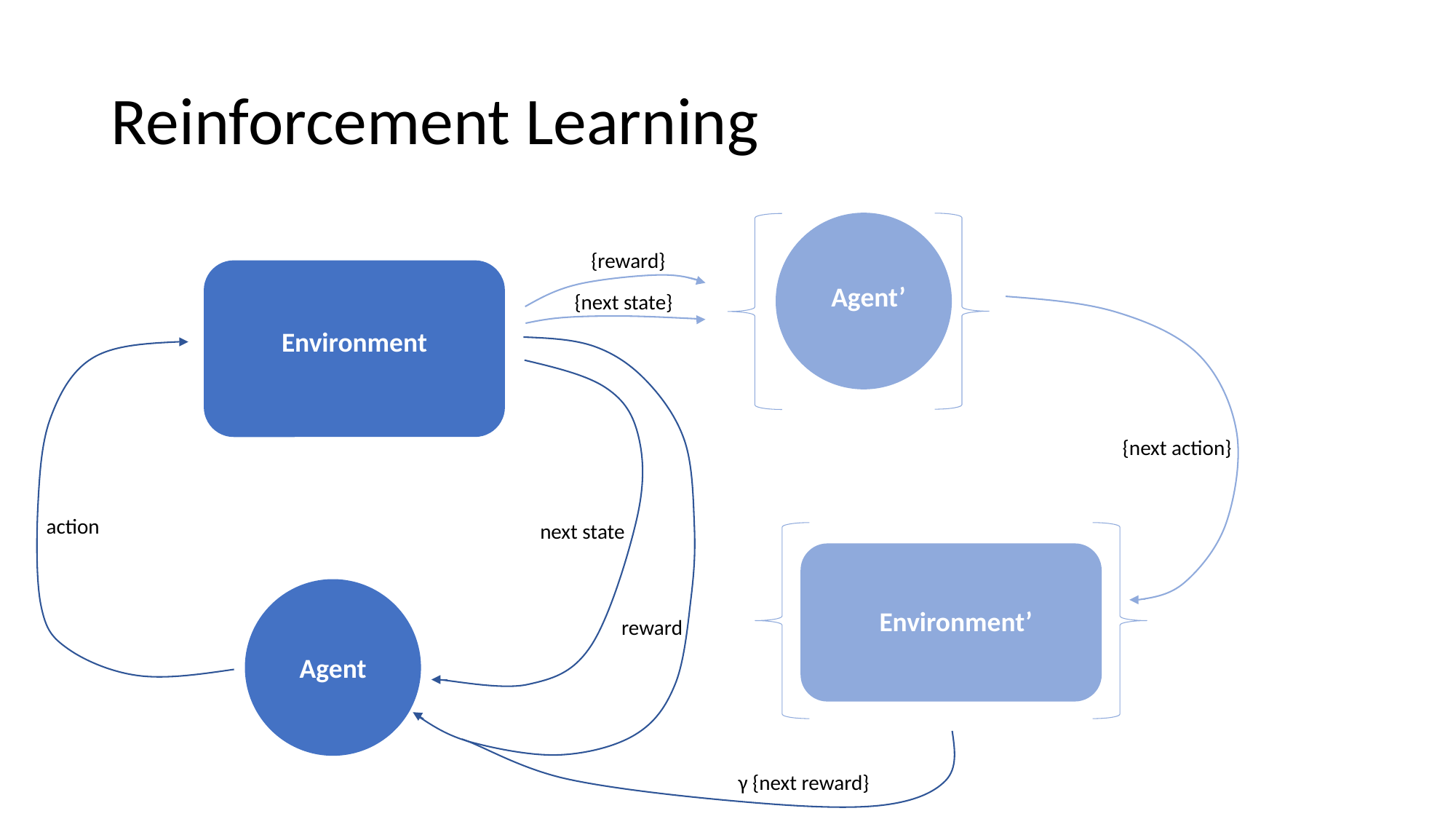

# Reinforcement Learning

{reward}

Agent’

{next state}

Environment

{next action}
action
next state

Environment’
reward
Agent
γ {next reward}